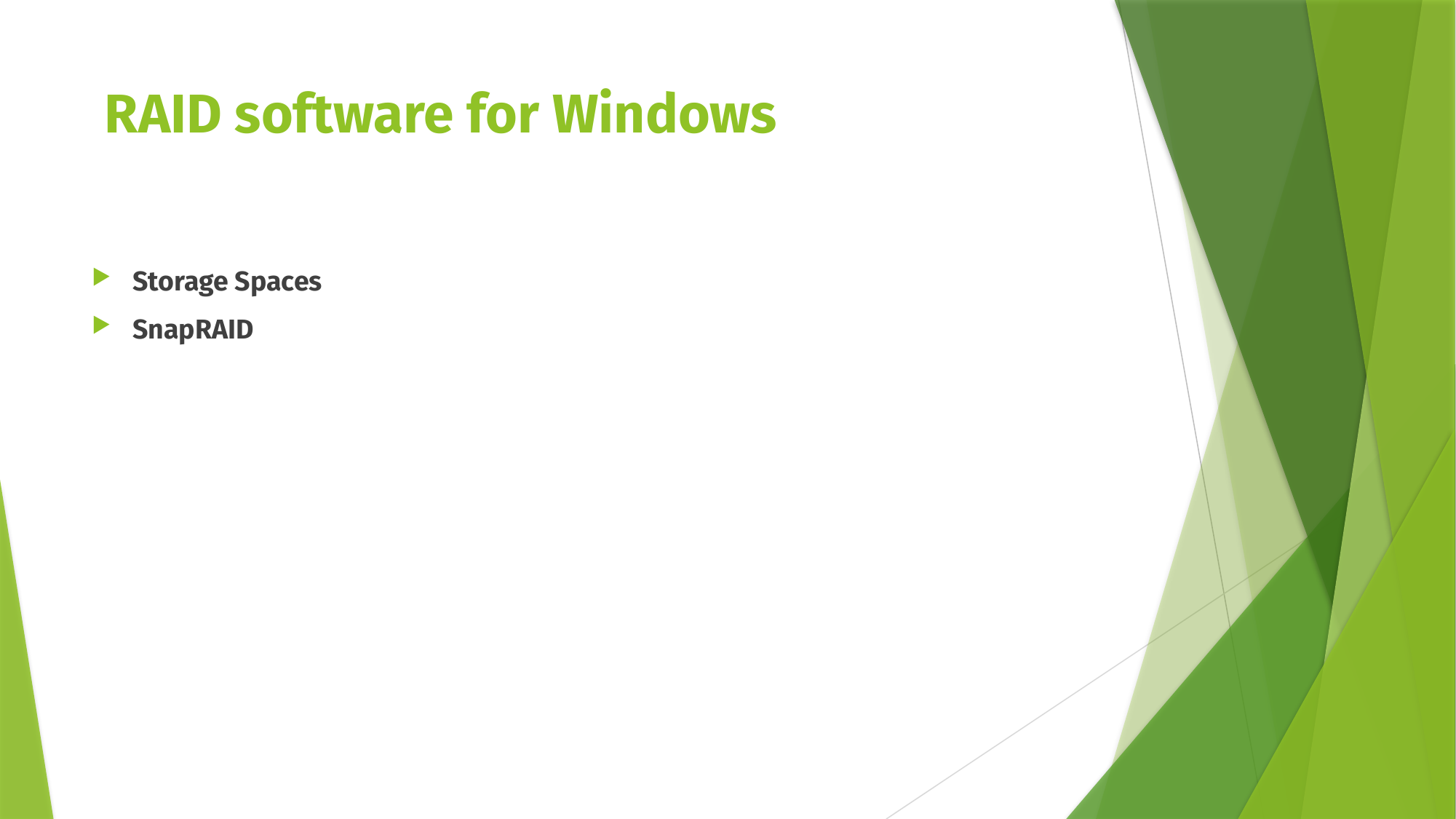

# RAID software for Windows
Storage Spaces
SnapRAID